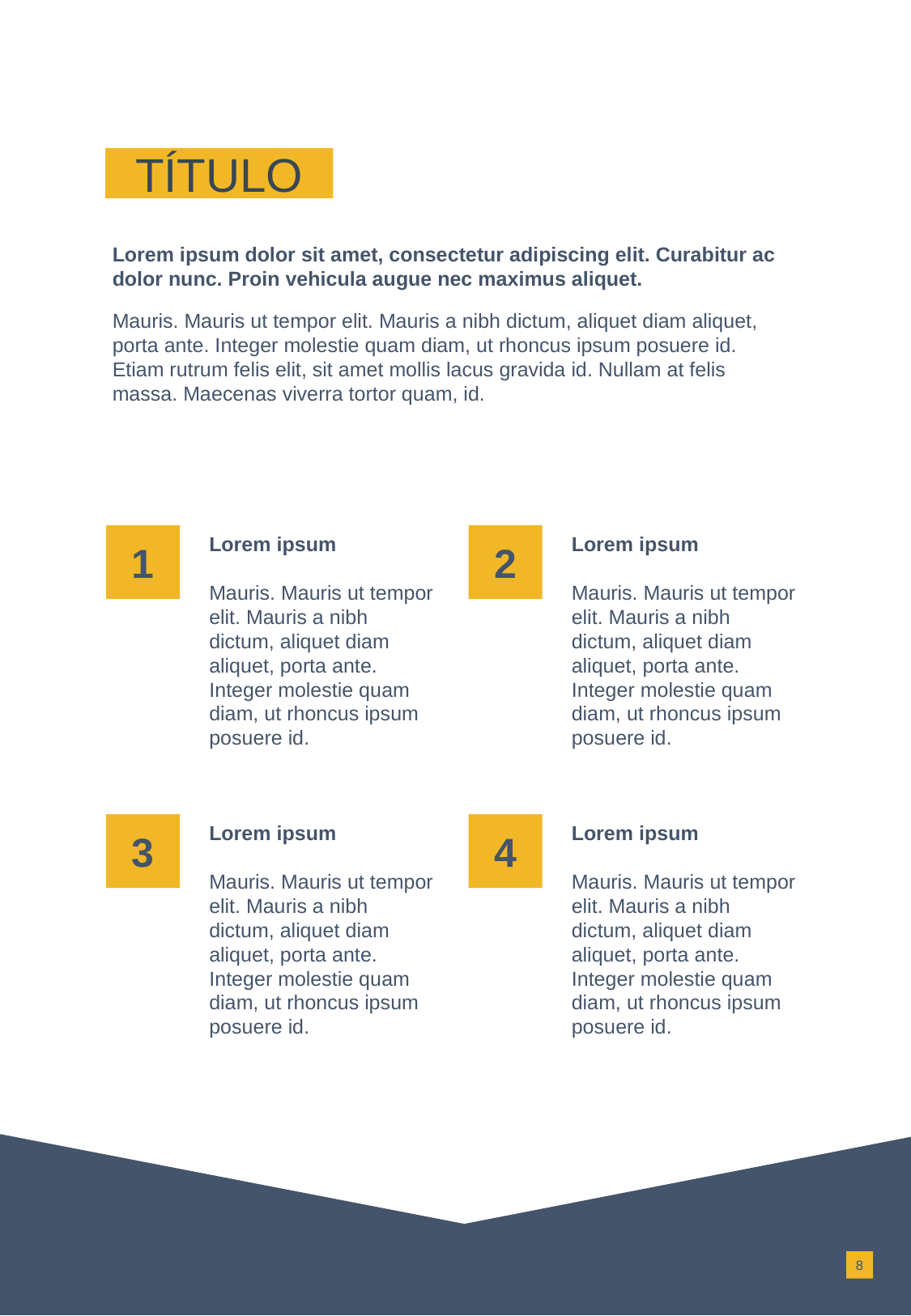

TÍTULO
Lorem ipsum dolor sit amet, consectetur adipiscing elit. Curabitur ac dolor nunc. Proin vehicula augue nec maximus aliquet.
Mauris. Mauris ut tempor elit. Mauris a nibh dictum, aliquet diam aliquet, porta ante. Integer molestie quam diam, ut rhoncus ipsum posuere id. Etiam rutrum felis elit, sit amet mollis lacus gravida id. Nullam at felis massa. Maecenas viverra tortor quam, id.
1
Lorem ipsum

Mauris. Mauris ut tempor elit. Mauris a nibh dictum, aliquet diam aliquet, porta ante. Integer molestie quam diam, ut rhoncus ipsum posuere id.
2
Lorem ipsum

Mauris. Mauris ut tempor elit. Mauris a nibh dictum, aliquet diam aliquet, porta ante. Integer molestie quam diam, ut rhoncus ipsum posuere id.
3
Lorem ipsum

Mauris. Mauris ut tempor elit. Mauris a nibh dictum, aliquet diam aliquet, porta ante. Integer molestie quam diam, ut rhoncus ipsum posuere id.
4
Lorem ipsum

Mauris. Mauris ut tempor elit. Mauris a nibh dictum, aliquet diam aliquet, porta ante. Integer molestie quam diam, ut rhoncus ipsum posuere id.

8